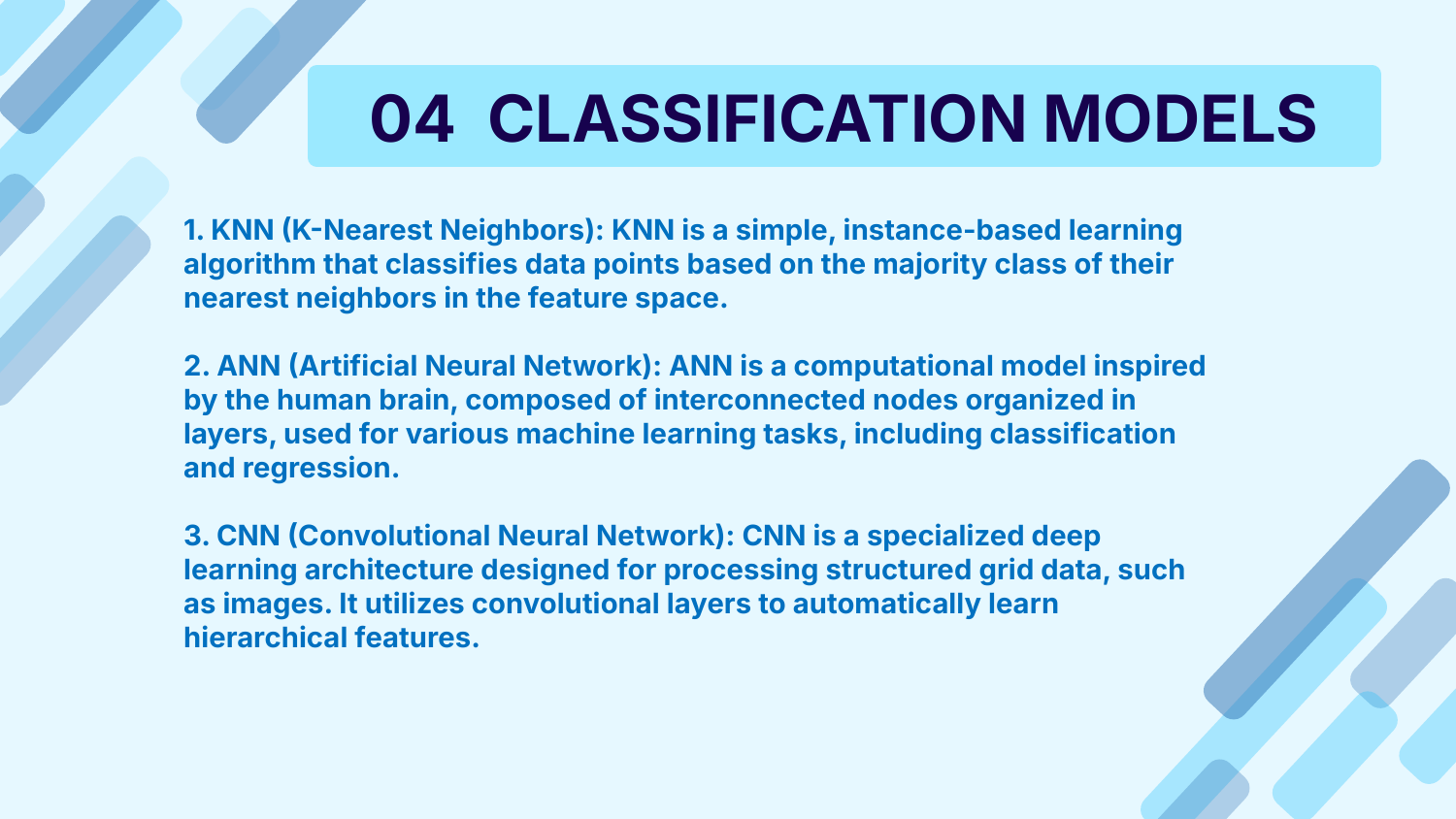

04  CLASSIFICATION MODELS
# 1. KNN (K-Nearest Neighbors): KNN is a simple, instance-based learning algorithm that classifies data points based on the majority class of their nearest neighbors in the feature space. 2. ANN (Artificial Neural Network): ANN is a computational model inspired by the human brain, composed of interconnected nodes organized in layers, used for various machine learning tasks, including classification and regression. 3. CNN (Convolutional Neural Network): CNN is a specialized deep learning architecture designed for processing structured grid data, such as images. It utilizes convolutional layers to automatically learn hierarchical features.